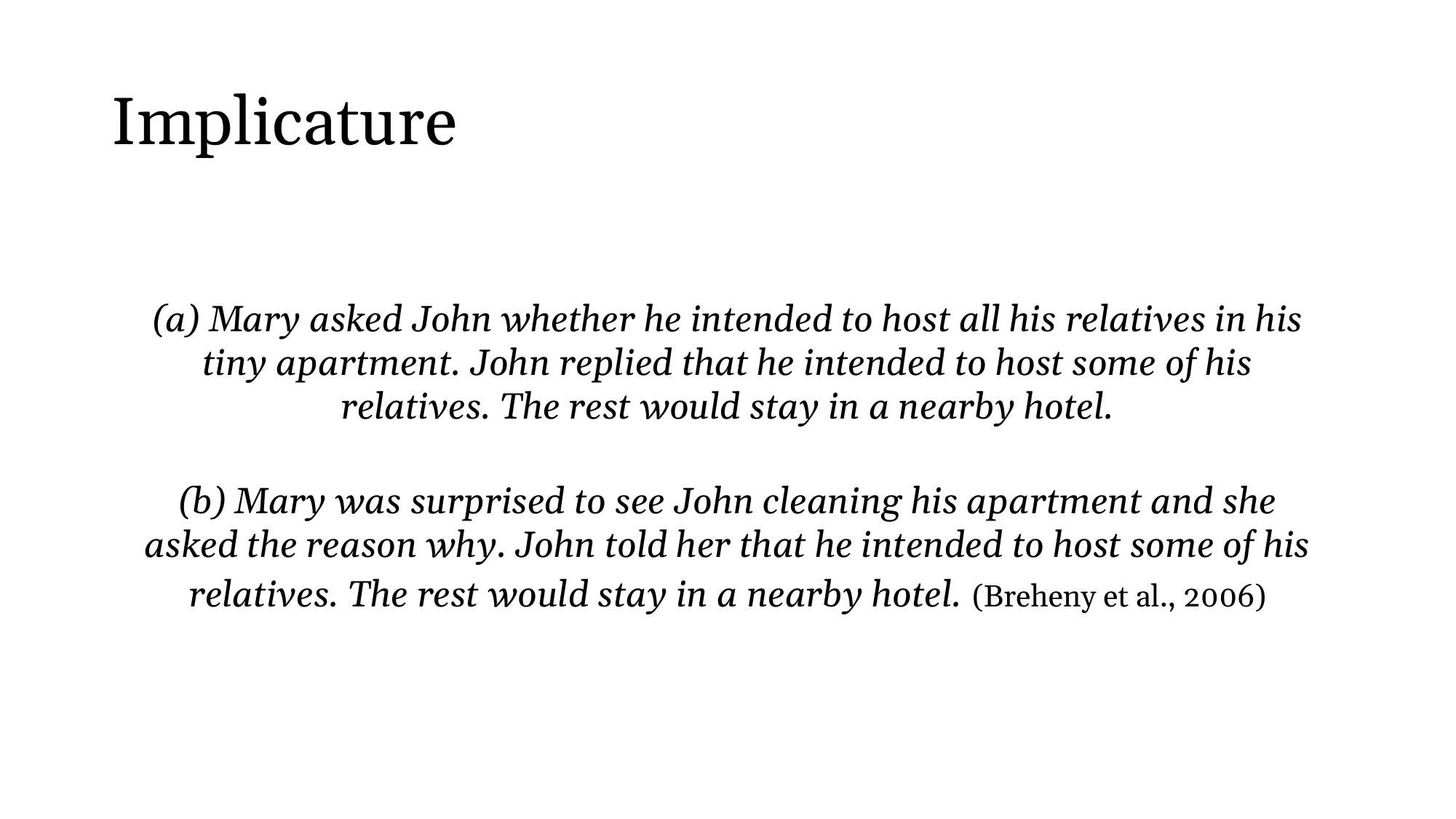

# Implicature
(a) Mary asked John whether he intended to host all his relatives in his tiny apartment. John replied that he intended to host some of his relatives. The rest would stay in a nearby hotel.

(b) Mary was surprised to see John cleaning his apartment and she asked the reason why. John told her that he intended to host some of his relatives. The rest would stay in a nearby hotel. (Breheny et al., 2006)